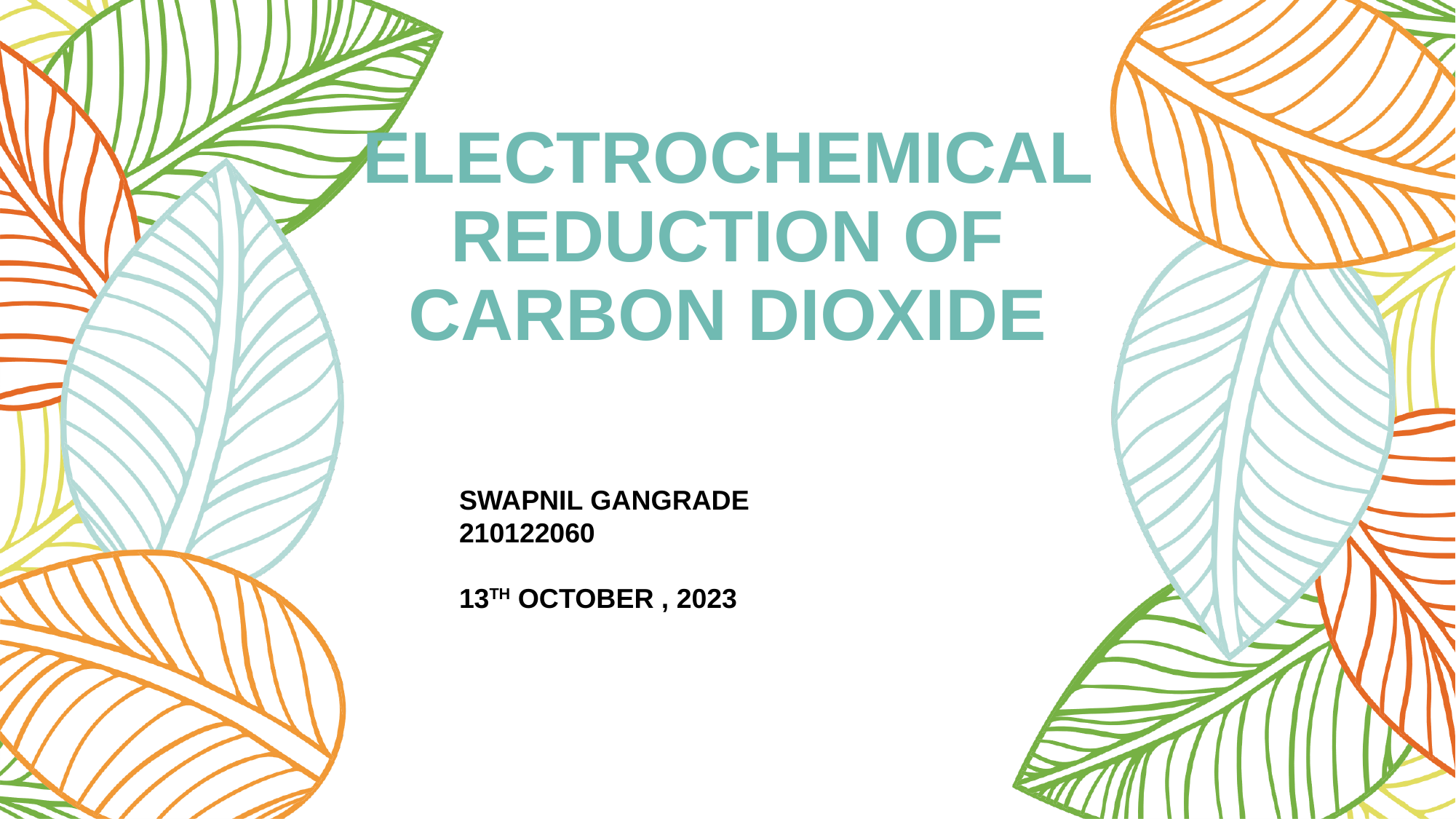

# ELECTROCHEMICAL REDUCTION OF CARBON DIOXIDE
SWAPNIL GANGRADE
210122060

13TH OCTOBER , 2023